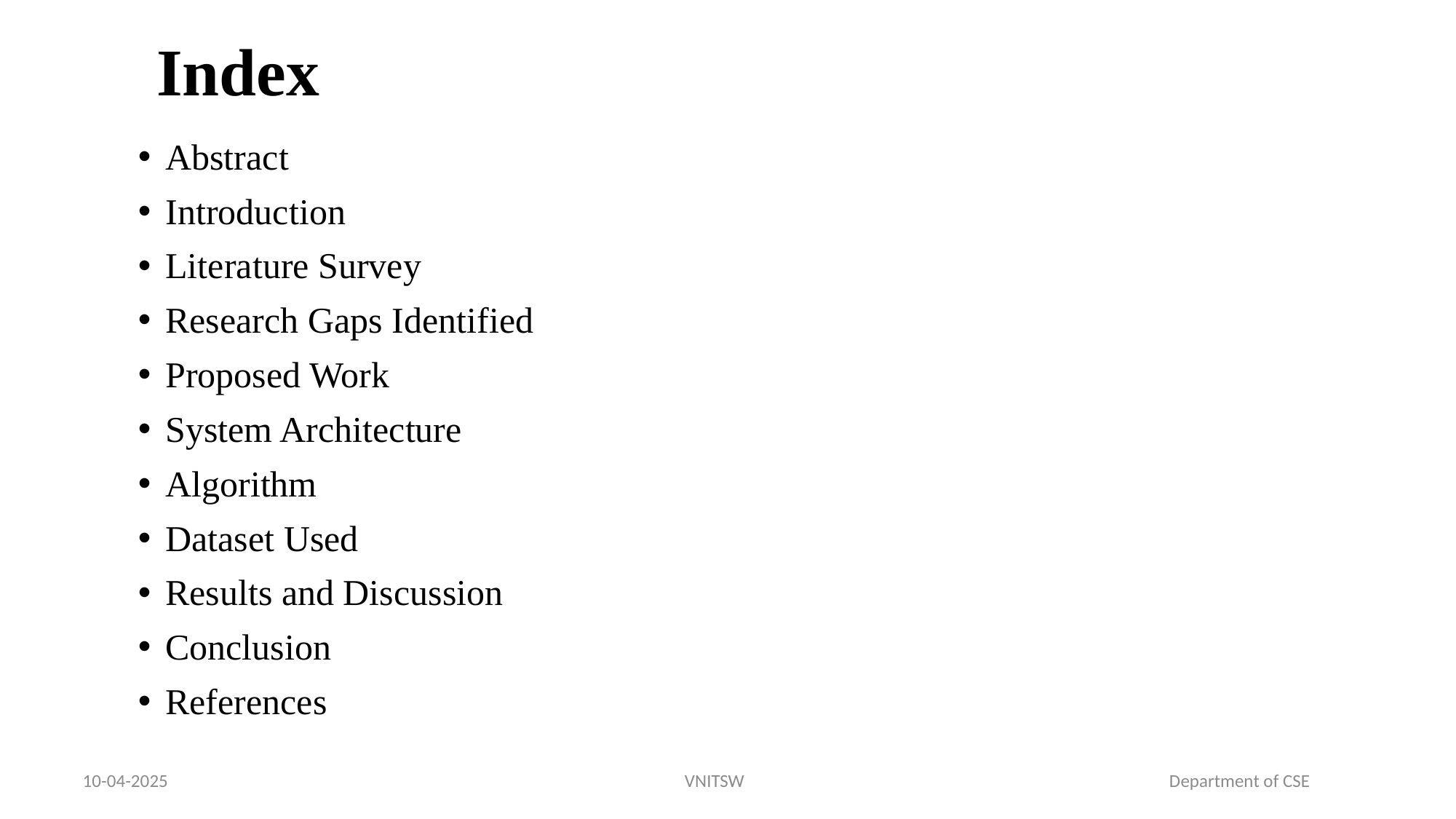

# Index
Abstract
Introduction
Literature Survey
Research Gaps Identified
Proposed Work
System Architecture
Algorithm
Dataset Used
Results and Discussion
Conclusion
References

10-04-2025                                                                                                                            VNITSW                                                                                                      Department of CSE